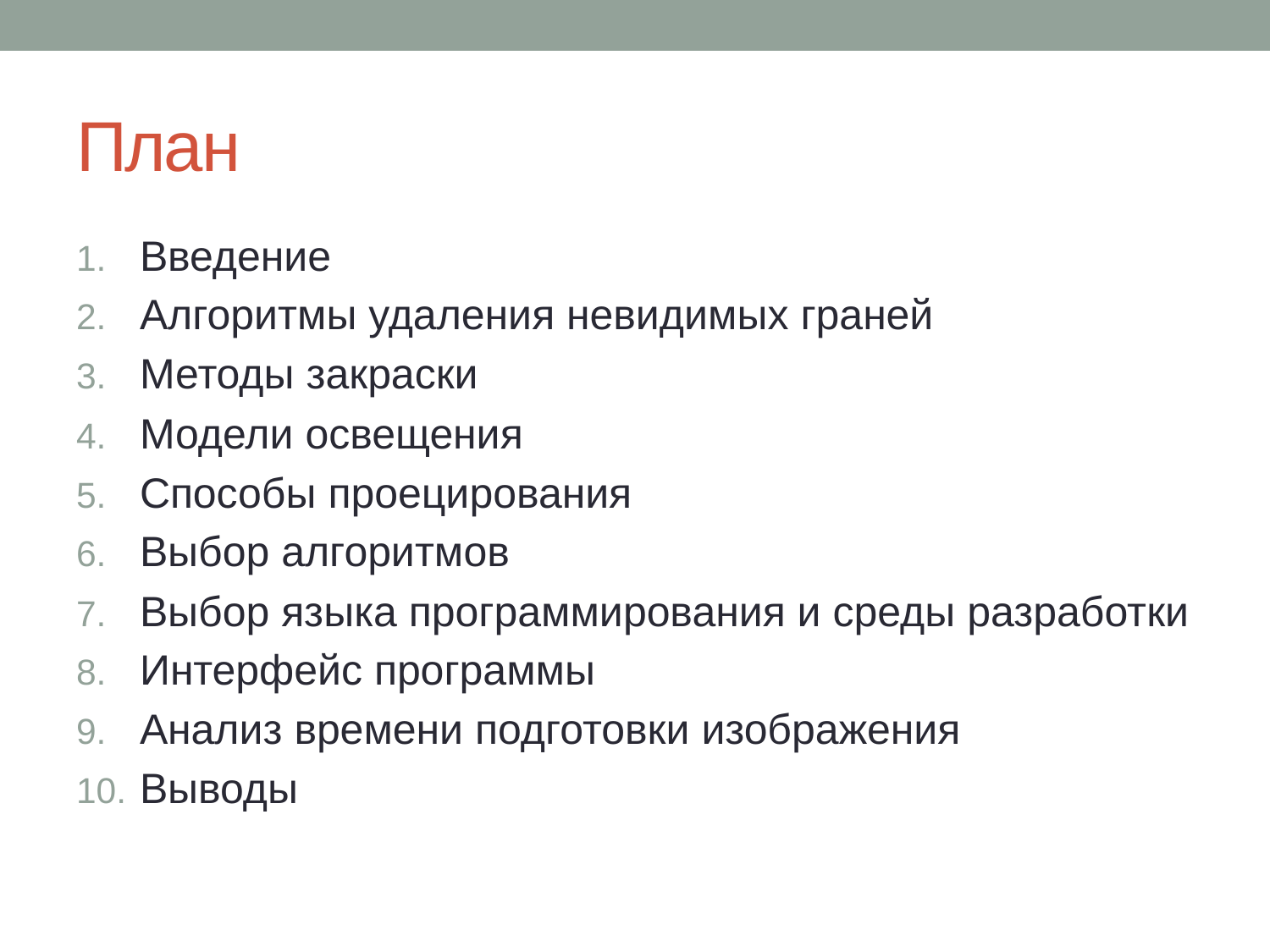

# План
Введение
Алгоритмы удаления невидимых граней
Методы закраски
Модели освещения
Способы проецирования
Выбор алгоритмов
Выбор языка программирования и среды разработки
Интерфейс программы
Анализ времени подготовки изображения
Выводы